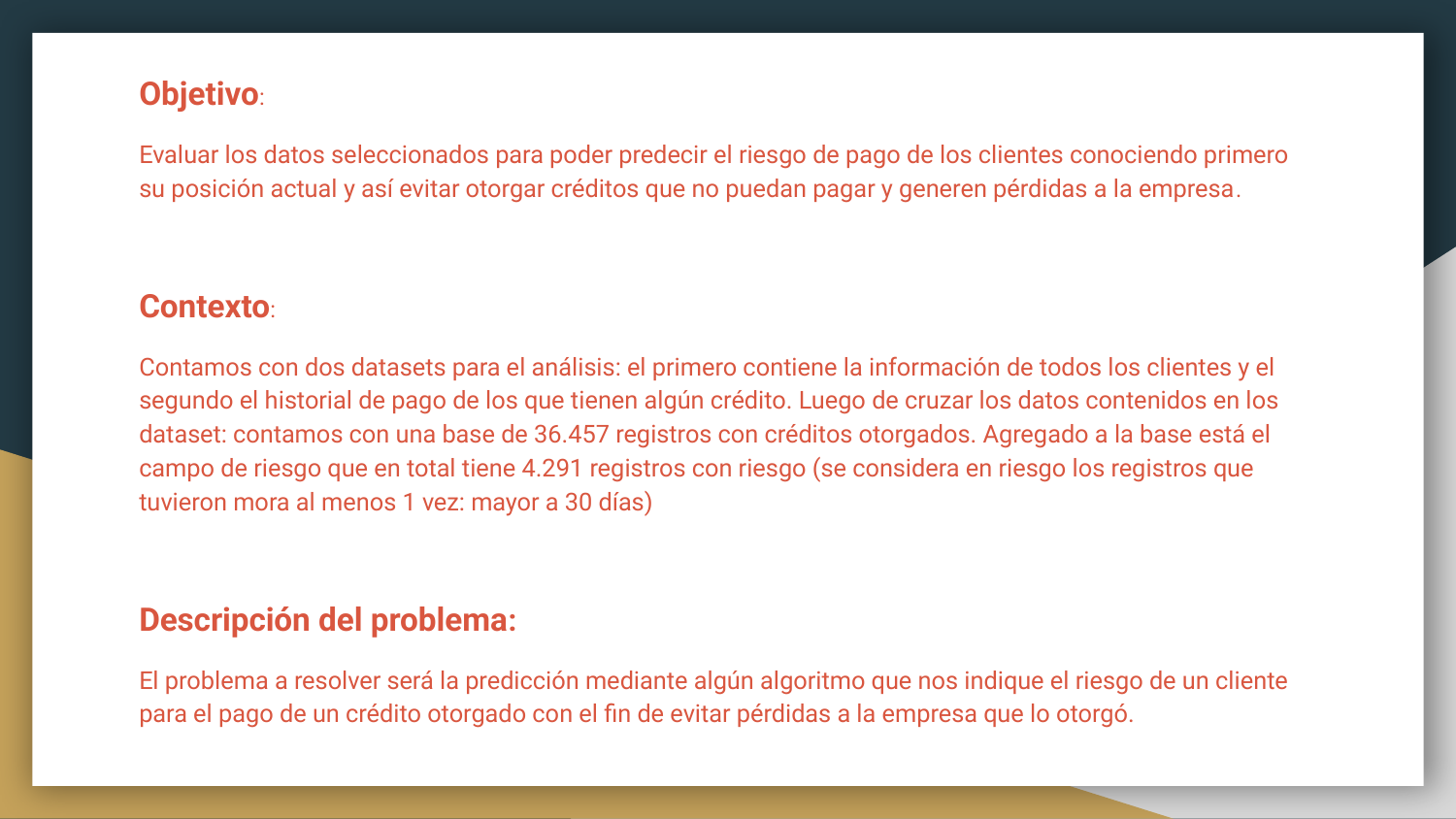

Objetivo:
Evaluar los datos seleccionados para poder predecir el riesgo de pago de los clientes conociendo primero su posición actual y así evitar otorgar créditos que no puedan pagar y generen pérdidas a la empresa.

Contexto:
Contamos con dos datasets para el análisis: el primero contiene la información de todos los clientes y el segundo el historial de pago de los que tienen algún crédito. Luego de cruzar los datos contenidos en los dataset: contamos con una base de 36.457 registros con créditos otorgados. Agregado a la base está el campo de riesgo que en total tiene 4.291 registros con riesgo (se considera en riesgo los registros que tuvieron mora al menos 1 vez: mayor a 30 días)

Descripción del problema:
El problema a resolver será la predicción mediante algún algoritmo que nos indique el riesgo de un cliente para el pago de un crédito otorgado con el fin de evitar pérdidas a la empresa que lo otorgó.